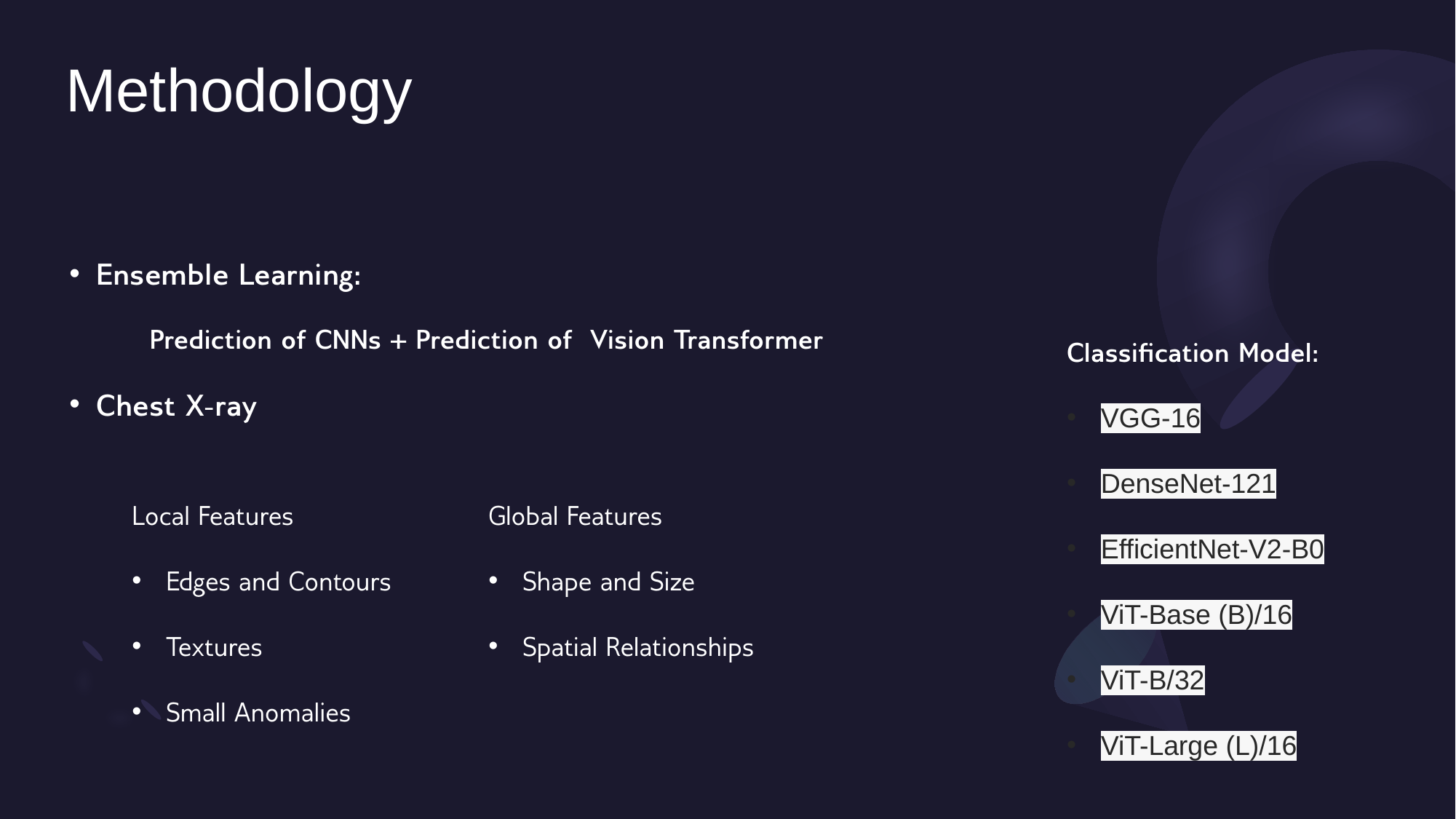

# Methodology
Ensemble Learning:
         Prediction of CNNs + Prediction of  Vision Transformer
Chest X-ray
Classification Model:
VGG-16
DenseNet-121
EfficientNet-V2-B0
ViT-Base (B)/16
ViT-B/32
ViT-Large (L)/16

Local Features
Edges and Contours
Textures
Small Anomalies
Global Features
Shape and Size
Spatial Relationships